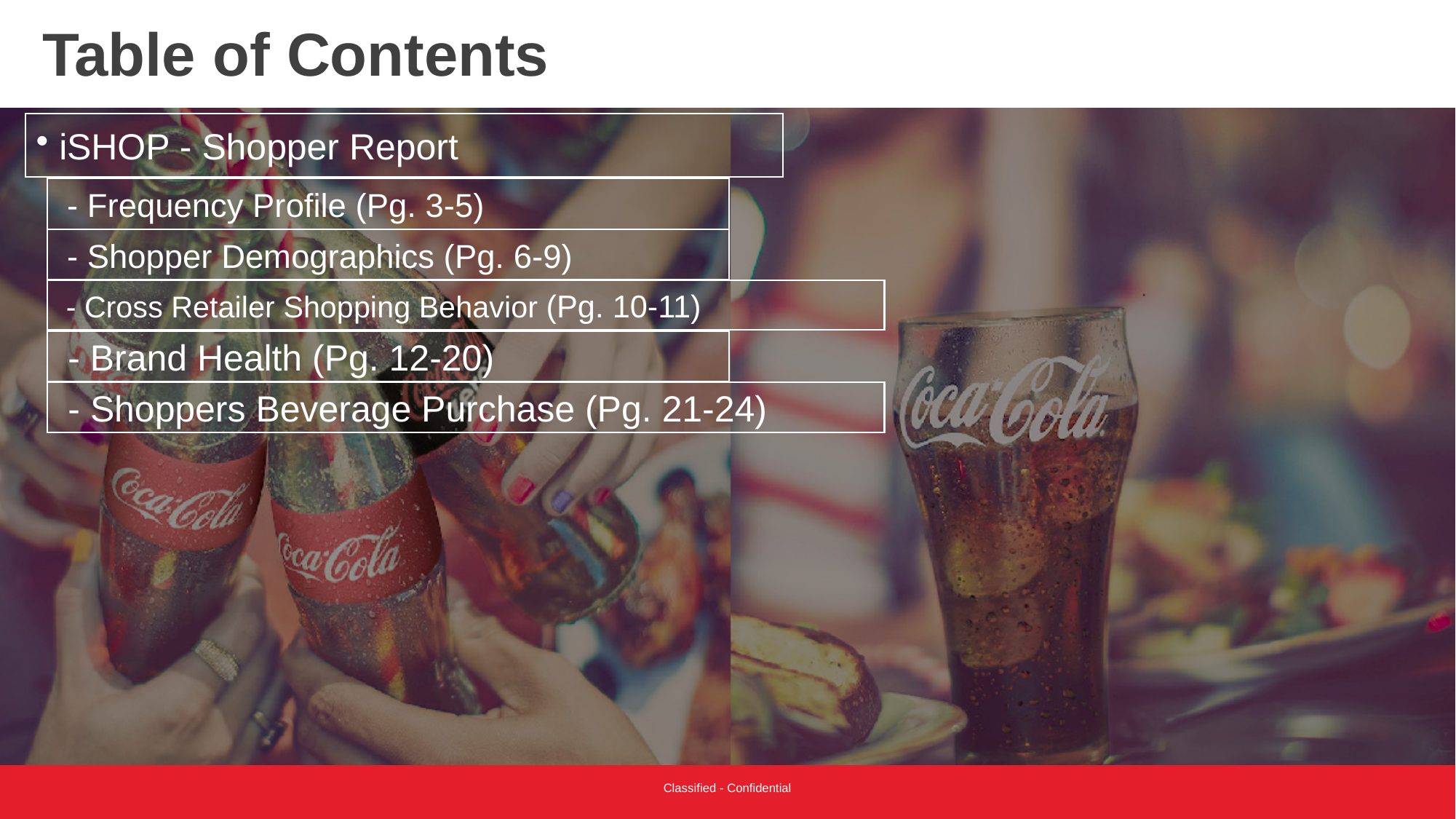

# Table of Contents
 iSHOP - Shopper Report
 - Frequency Profile (Pg. 3-5)
 - Shopper Demographics (Pg. 6-9)
 - Cross Retailer Shopping Behavior (Pg. 10-11)
 - Brand Health (Pg. 12-20)
 - Shoppers Beverage Purchase (Pg. 21-24)
Classified - Confidential